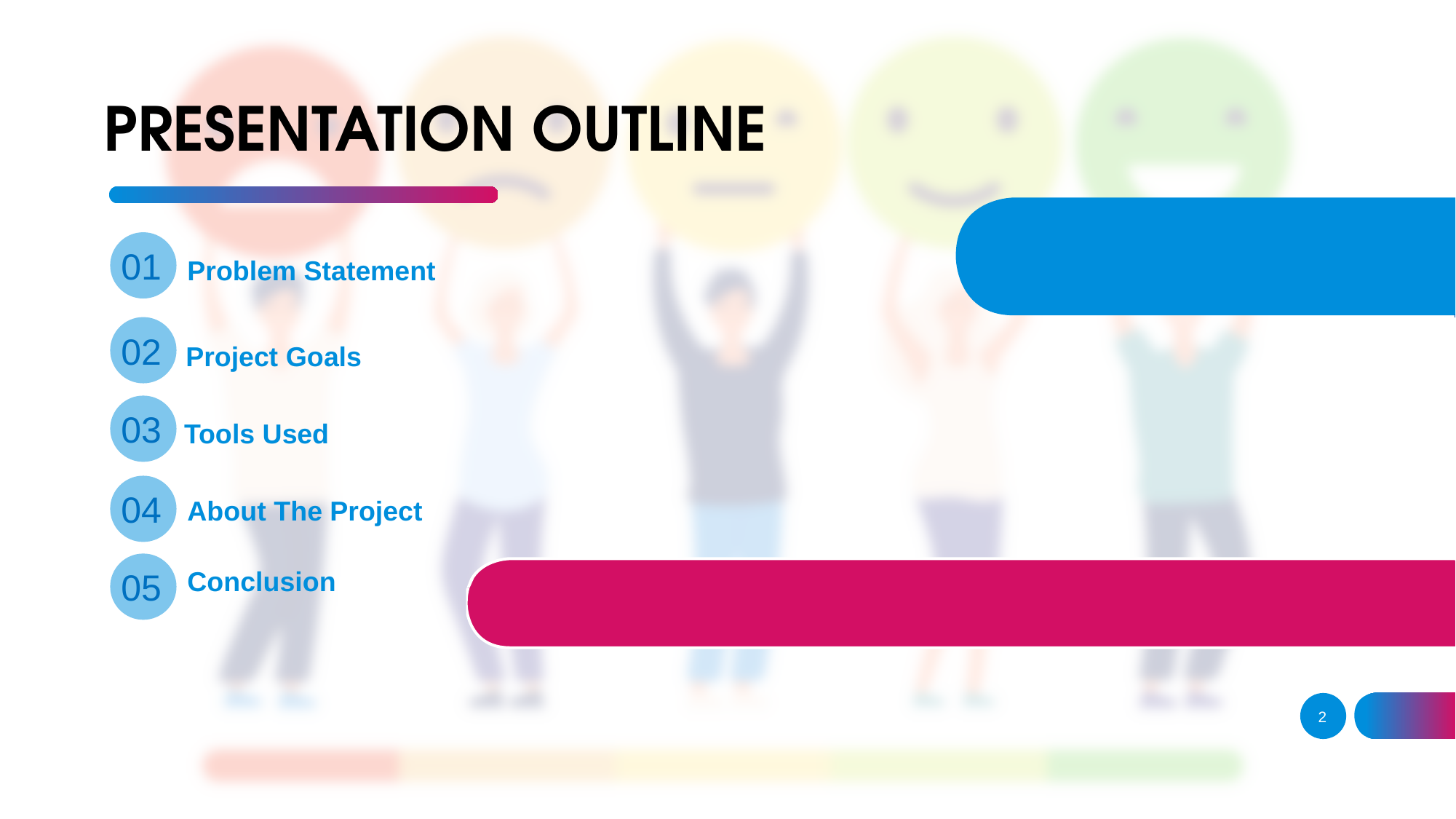

# PRESENTATION OUTLINE
01
Problem Statement
02
Project Goals
03
Tools Used
04
About The Project
05
Conclusion
2